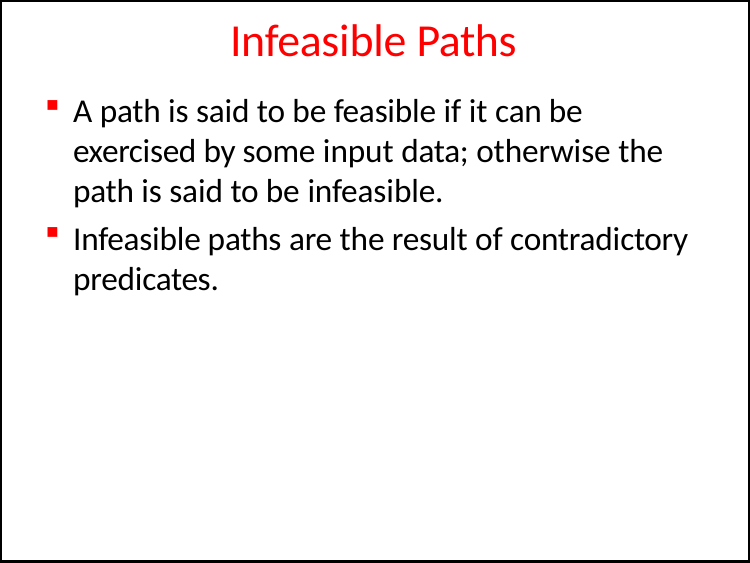

# Infeasible Paths
A path is said to be feasible if it can be  exercised by some input data; otherwise the  path is said to be infeasible.
Infeasible paths are the result of contradictory  predicates.